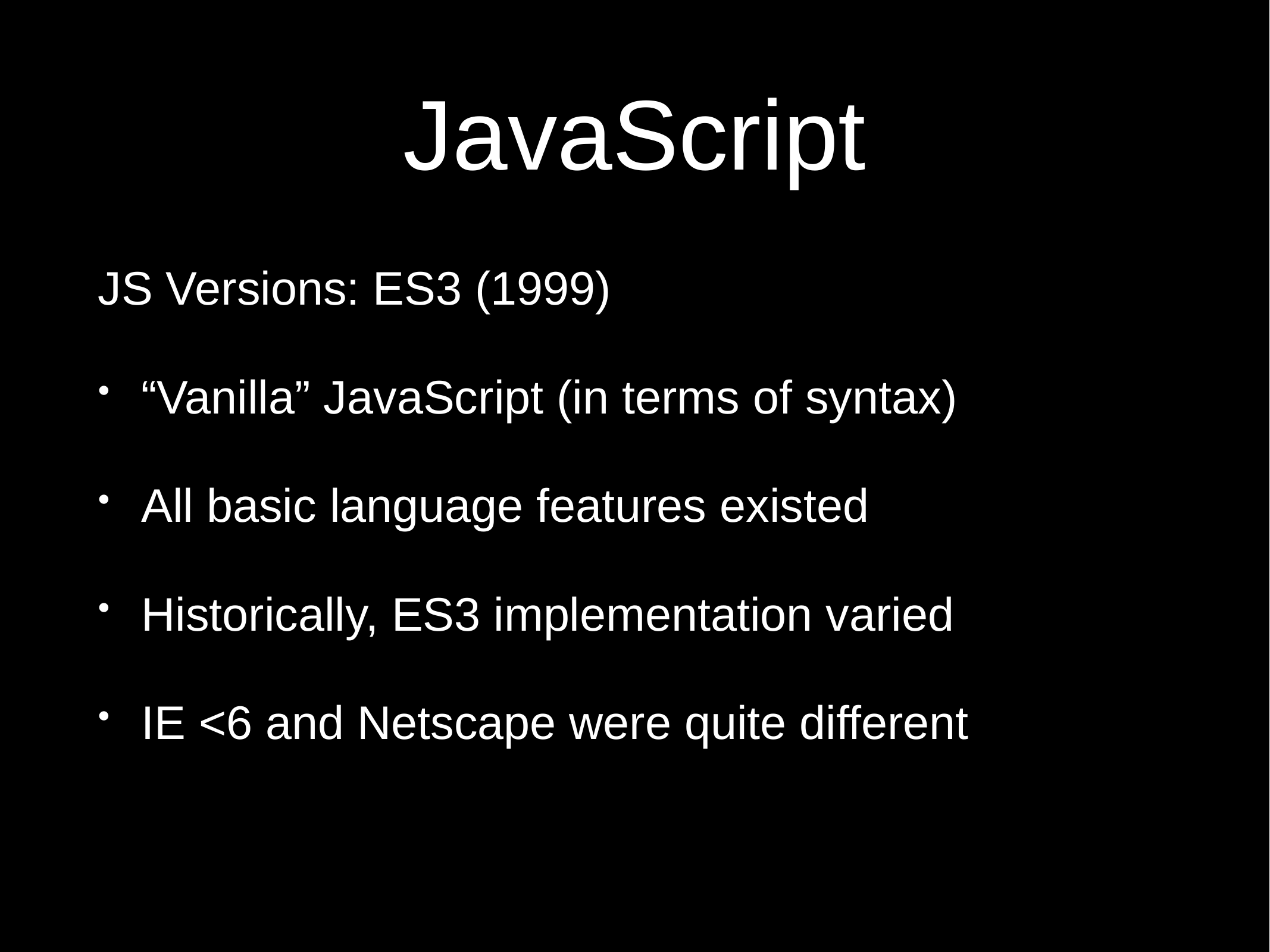

# JavaScript
JS Versions: ES3 (1999)
“Vanilla” JavaScript (in terms of syntax)
All basic language features existed
Historically, ES3 implementation varied
IE <6 and Netscape were quite different